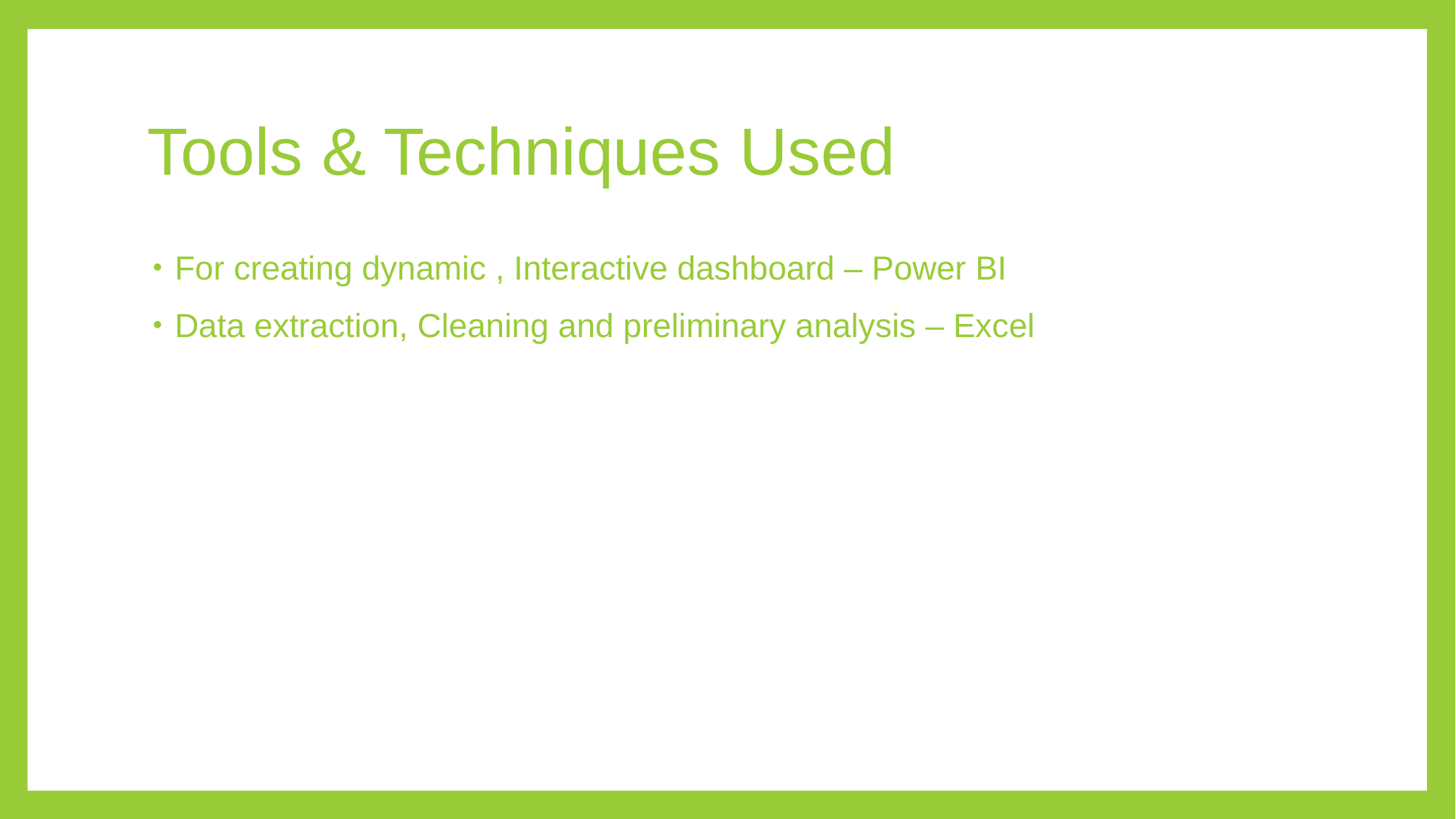

# Tools & Techniques Used
For creating dynamic , Interactive dashboard – Power BI
Data extraction, Cleaning and preliminary analysis – Excel